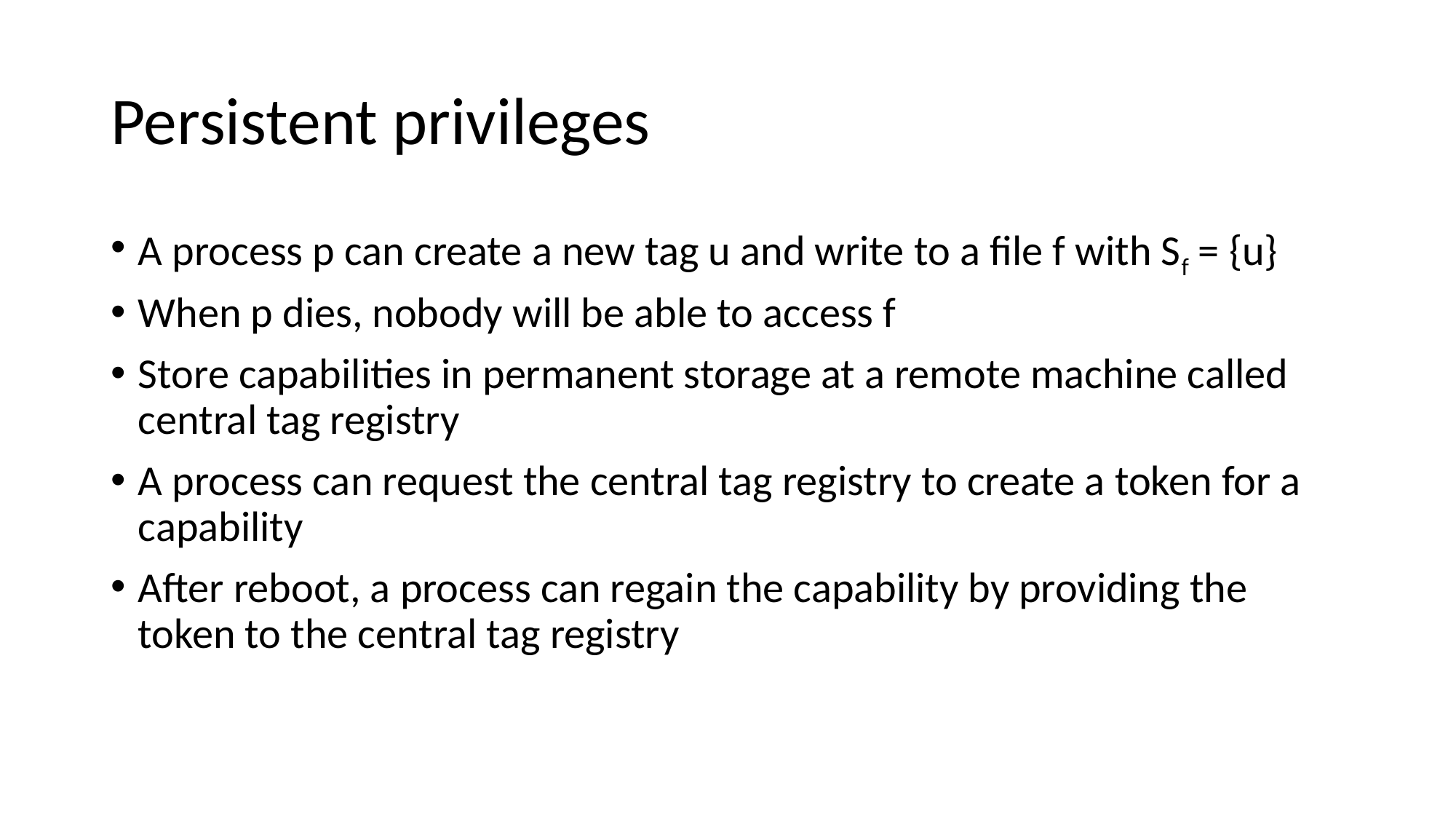

# Persistent privileges
A process p can create a new tag u and write to a file f with Sf = {u}
When p dies, nobody will be able to access f
Store capabilities in permanent storage at a remote machine called central tag registry
A process can request the central tag registry to create a token for a capability
After reboot, a process can regain the capability by providing the token to the central tag registry